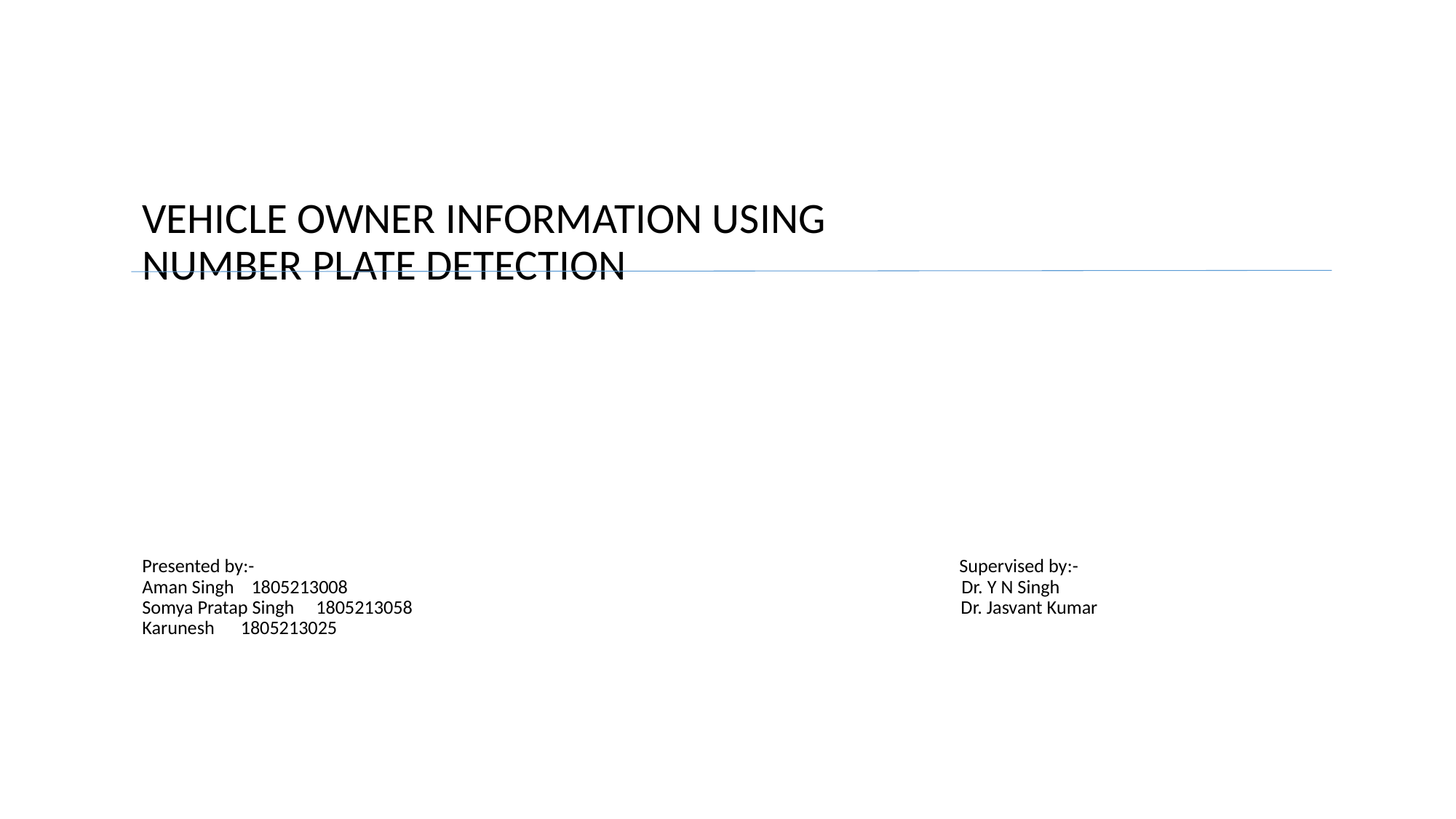

# VEHICLE OWNER INFORMATION USING NUMBER PLATE DETECTION Presented by:-                                                                                                                                                                  Supervised by:- Aman Singh    1805213008                                                                                                                                             Dr. Y N Singh Somya Pratap Singh     1805213058                                                                                                                              Dr. Jasvant Kumar Karunesh      1805213025